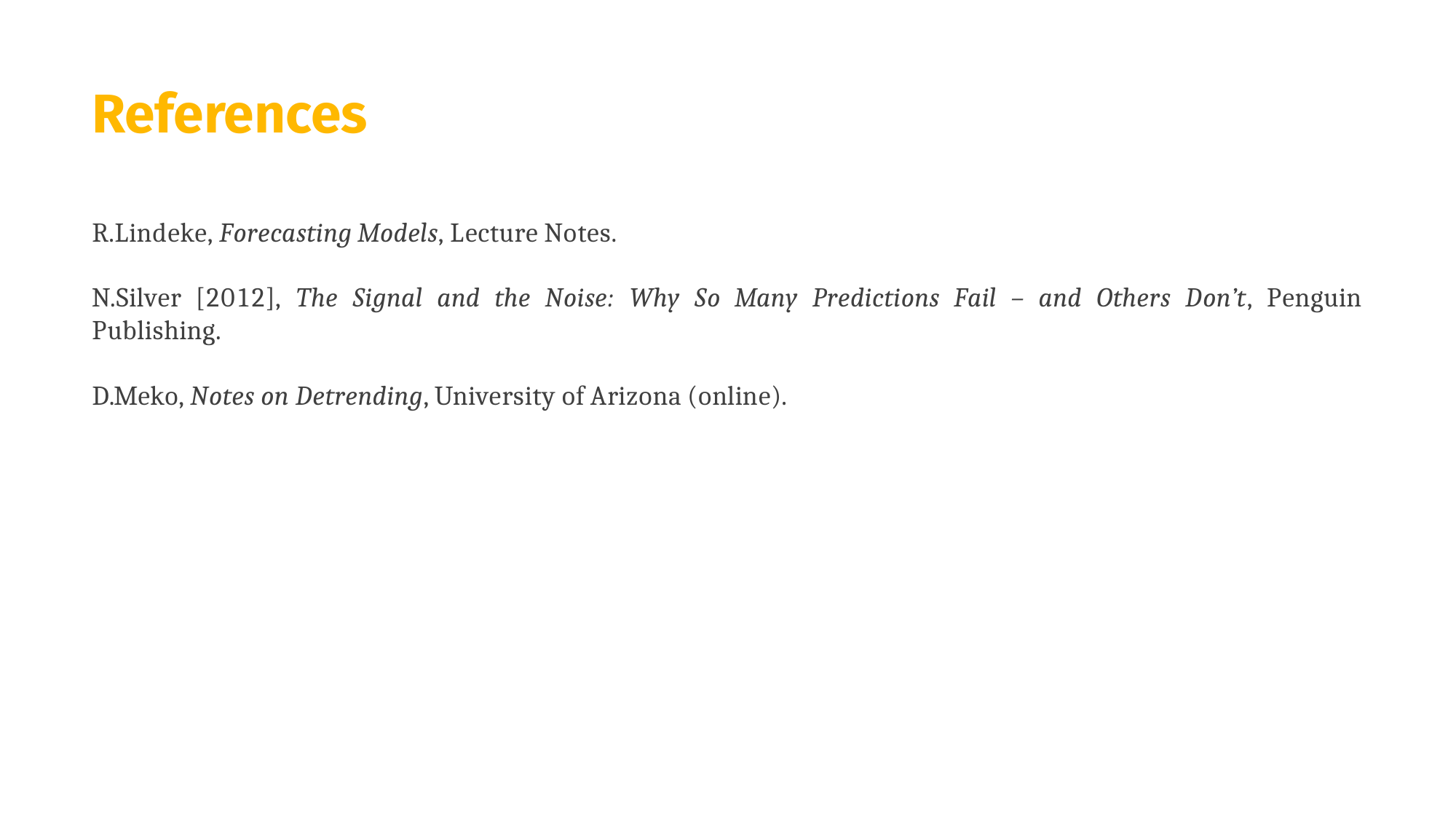

# References
R.Lindeke, Forecasting Models, Lecture Notes.

N.Silver [2012], The Signal and the Noise: Why So Many Predictions Fail – and Others Don’t, Penguin Publishing.

D.Meko, Notes on Detrending, University of Arizona (online).